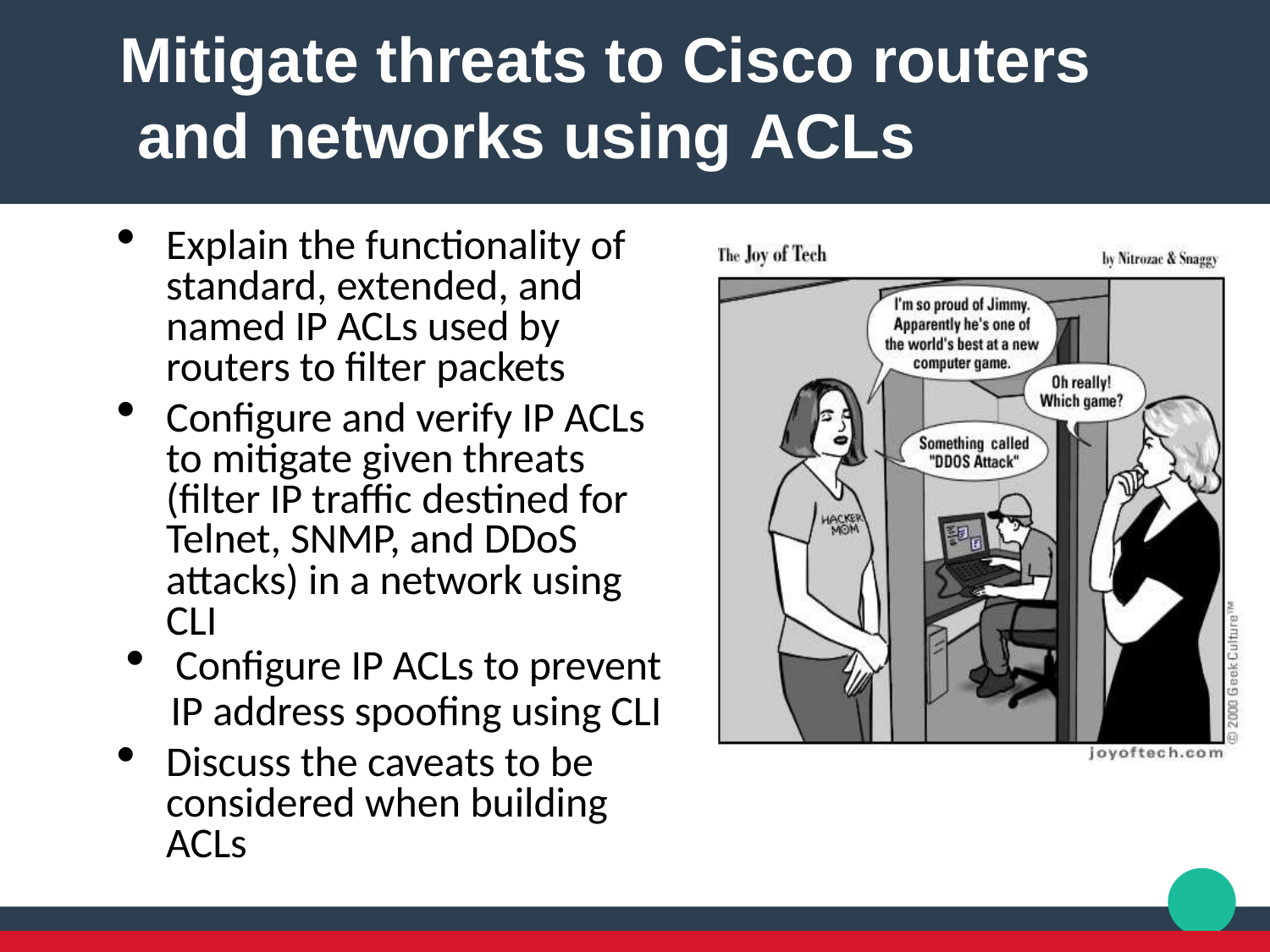

Mitigate threats to Cisco routers  and networks using ACLs
Explain the functionality of  standard, extended, and  named IP ACLs used by  routers to filter packets
Configure and verify IP ACLs  to mitigate given threats  (filter IP traffic destined for  Telnet, SNMP, and DDoS  attacks) in a network using  CLI
Configure IP ACLs to prevent
IP address spoofing using CLI
Discuss the caveats to be  considered when building  ACLs